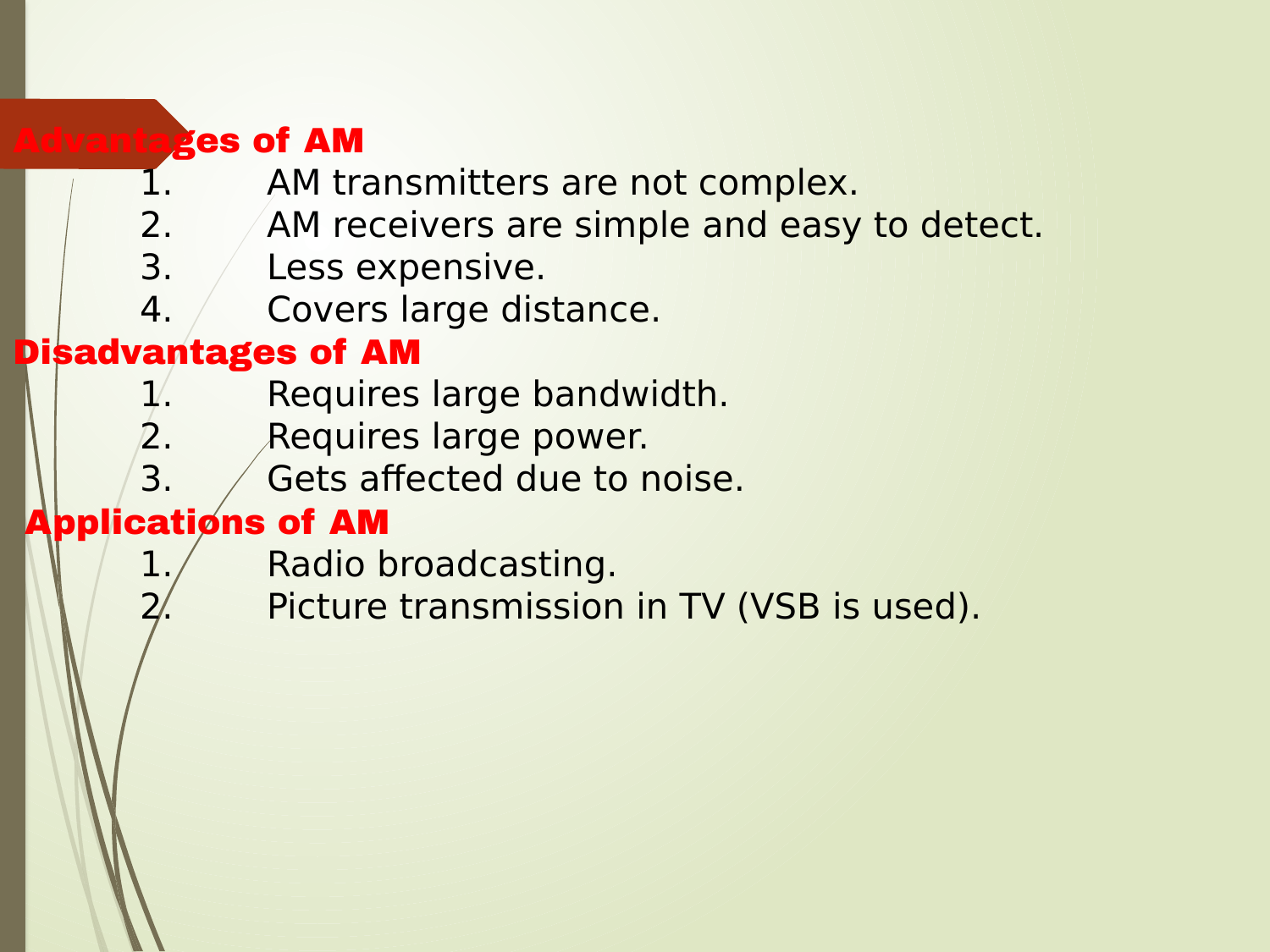

Advantages of AM
	1.	AM transmitters are not complex.
	2.	AM receivers are simple and easy to detect.
	3.	Less expensive.
	4.	Covers large distance.
Disadvantages of AM
	1.	Requires large bandwidth.
	2.	Requires large power.
	3.	Gets affected due to noise.
 Applications of AM
	1.	Radio broadcasting.
	2.	Picture transmission in TV (VSB is used).